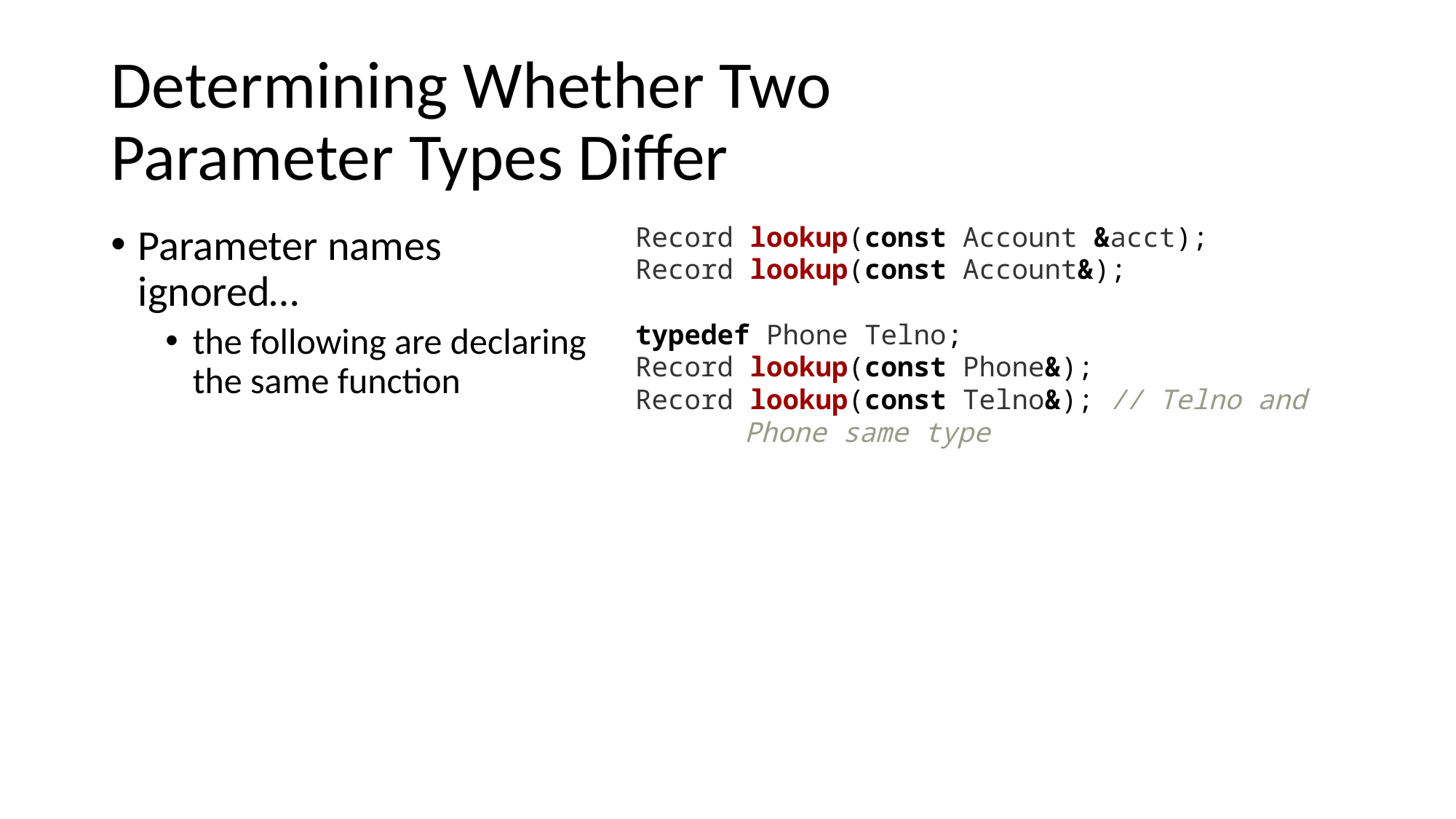

# Determining Whether Two Parameter Types Differ
Parameter names ignored…
the following are declaring the same function
Record lookup(const Account &acct);
Record lookup(const Account&);

typedef Phone Telno;
Record lookup(const Phone&);
Record lookup(const Telno&); // Telno and
	Phone same type